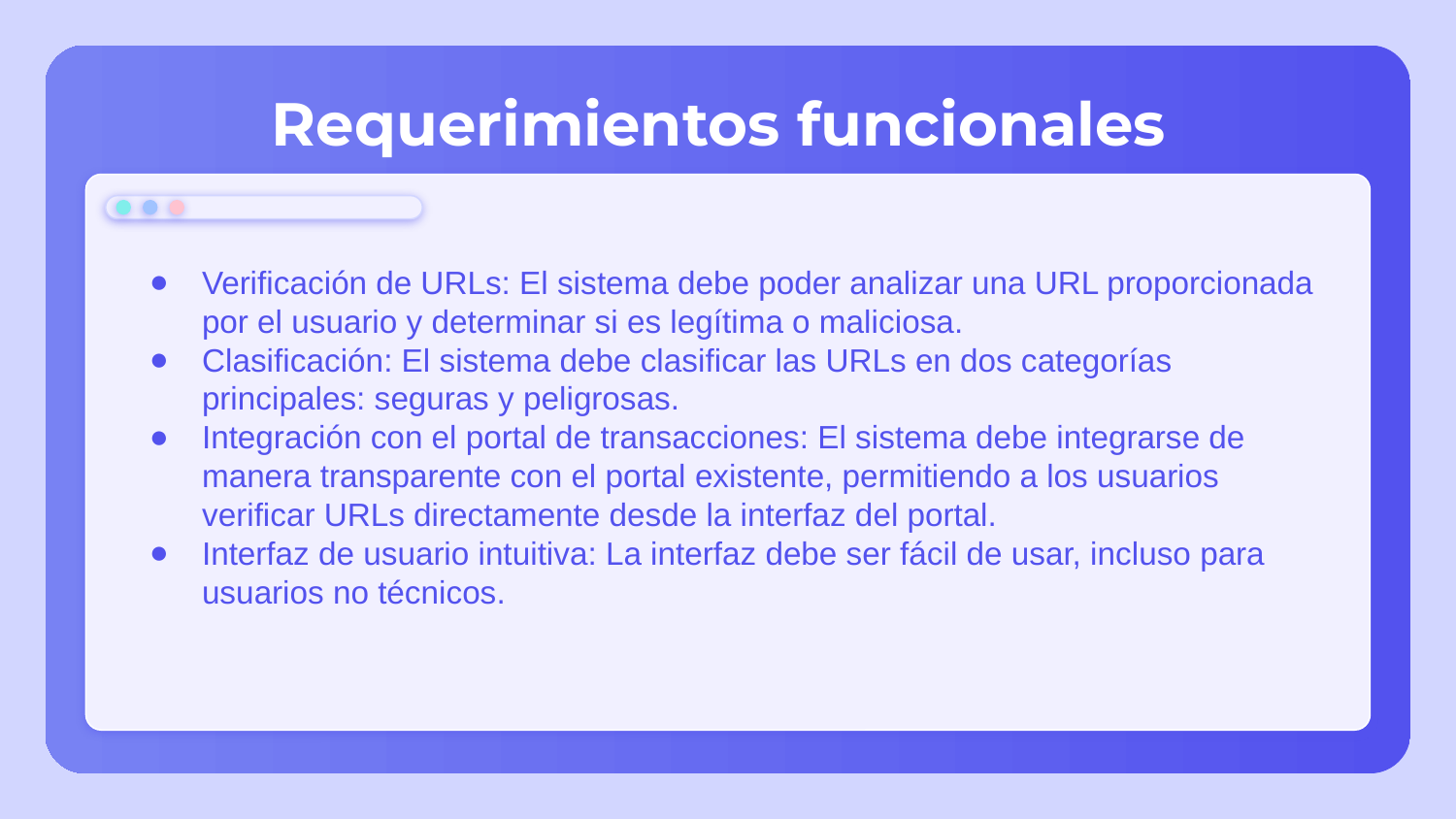

# Requerimientos funcionales
Verificación de URLs: El sistema debe poder analizar una URL proporcionada por el usuario y determinar si es legítima o maliciosa.
Clasificación: El sistema debe clasificar las URLs en dos categorías principales: seguras y peligrosas.
Integración con el portal de transacciones: El sistema debe integrarse de manera transparente con el portal existente, permitiendo a los usuarios verificar URLs directamente desde la interfaz del portal.
Interfaz de usuario intuitiva: La interfaz debe ser fácil de usar, incluso para usuarios no técnicos.